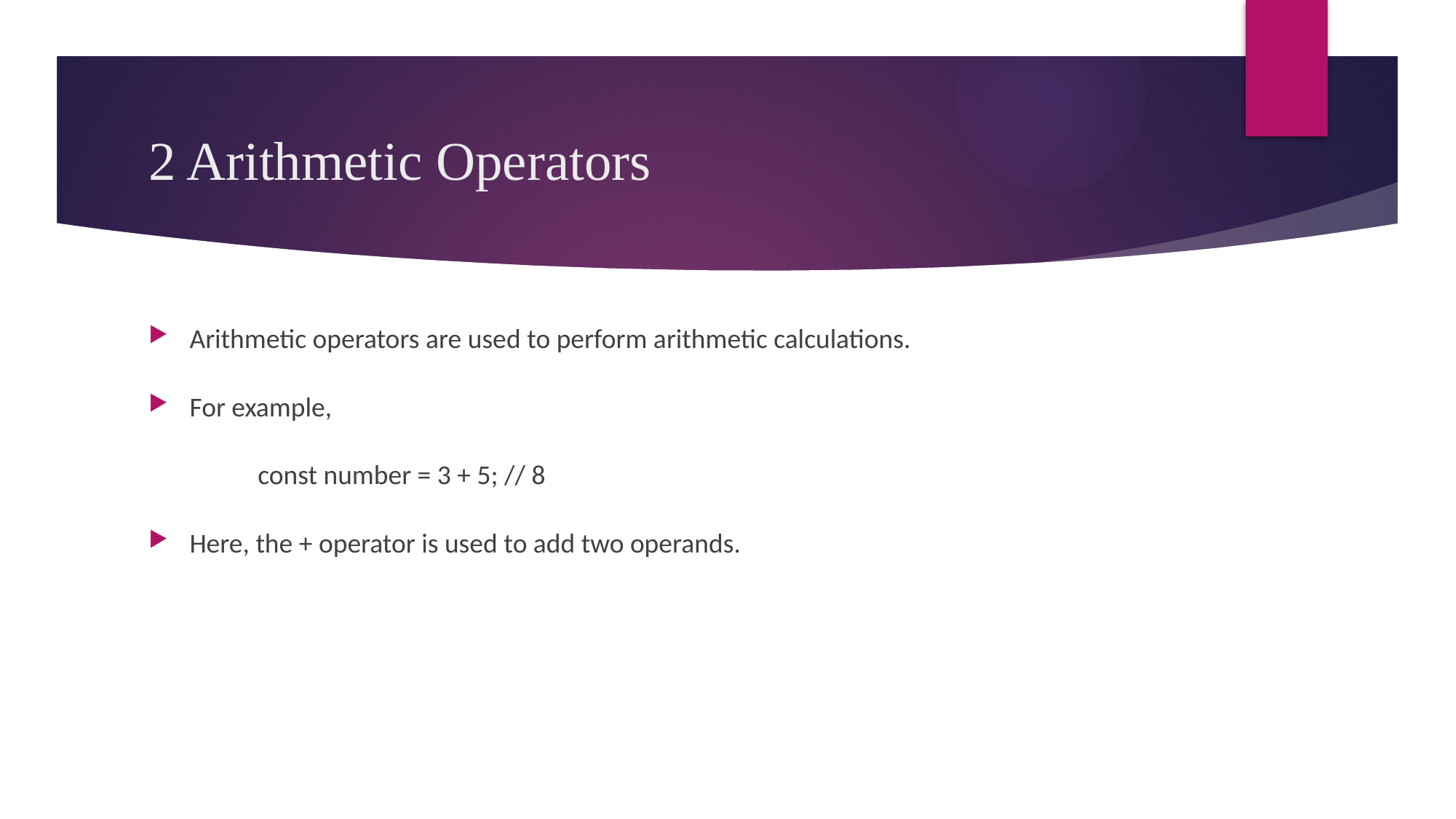

# 2 Arithmetic Operators
Arithmetic operators are used to perform arithmetic calculations.
For example,
	const number = 3 + 5; // 8
Here, the + operator is used to add two operands.